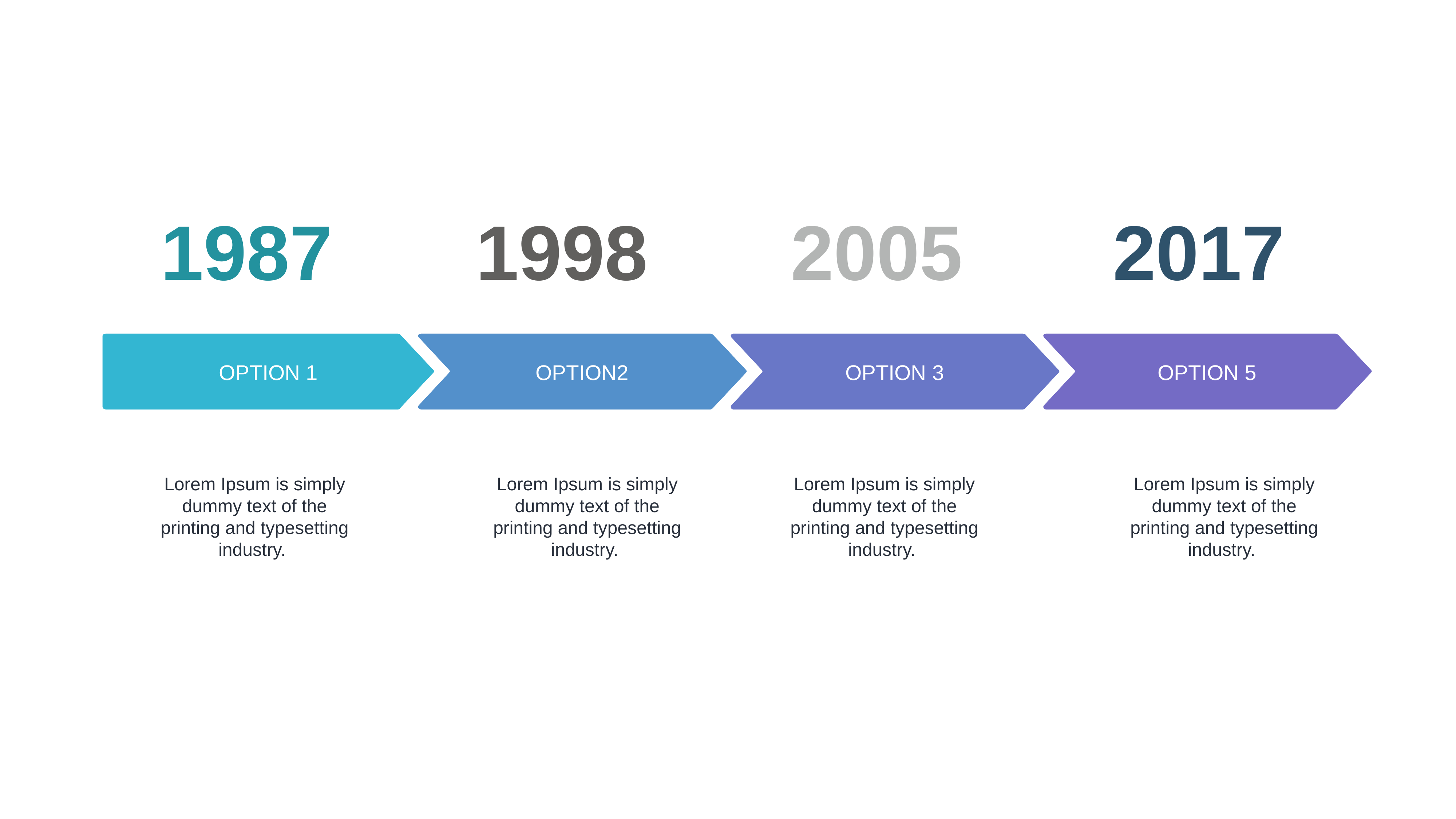

1987
1998
2005
2017
OPTION 1
OPTION2
OPTION 3
OPTION 5
Lorem Ipsum is simply dummy text of the printing and typesetting industry.
Lorem Ipsum is simply dummy text of the printing and typesetting industry.
Lorem Ipsum is simply dummy text of the printing and typesetting industry.
Lorem Ipsum is simply dummy text of the printing and typesetting industry.